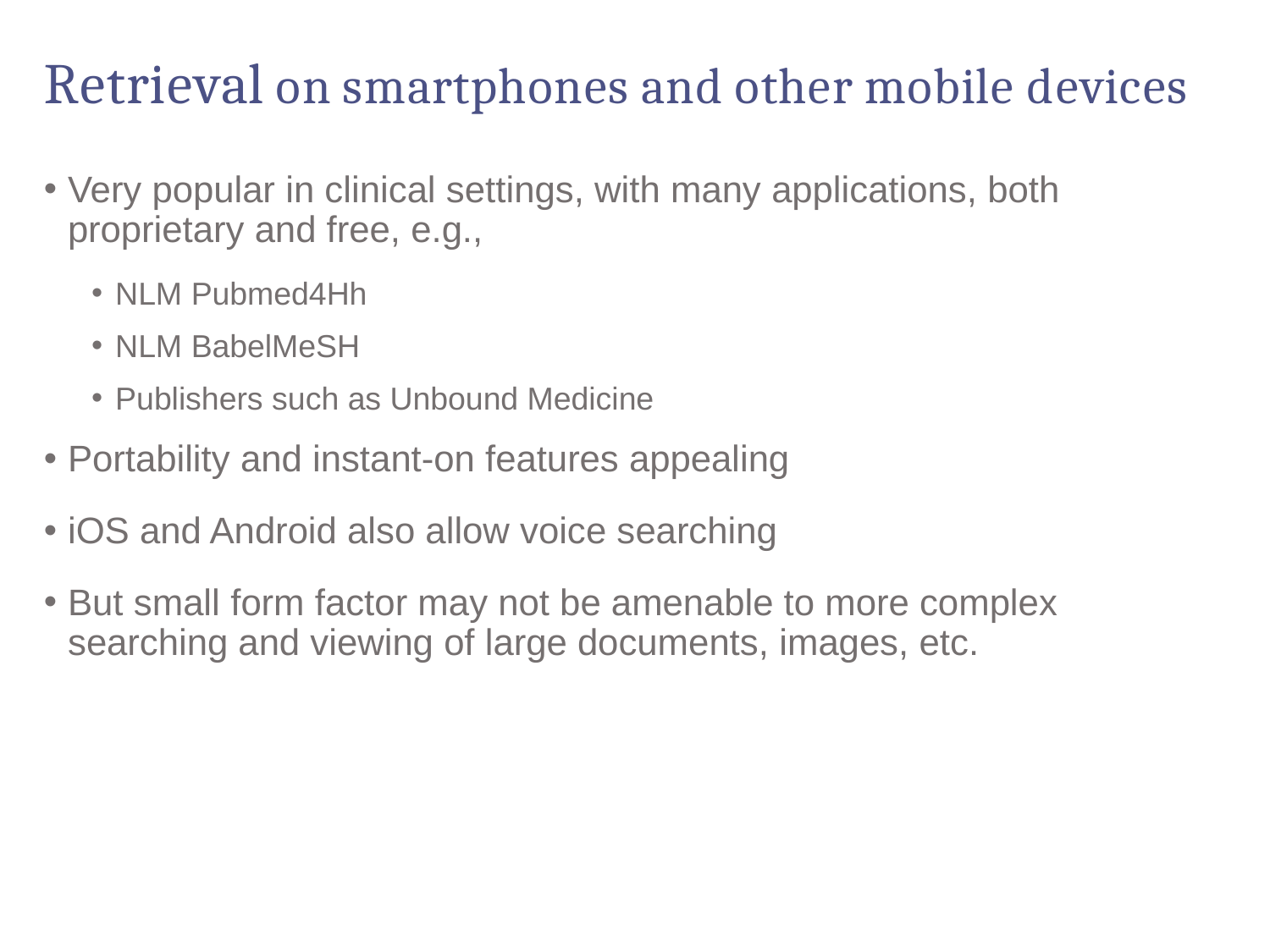

# Retrieval on smartphones and other mobile devices
Very popular in clinical settings, with many applications, both proprietary and free, e.g.,
NLM Pubmed4Hh
NLM BabelMeSH
Publishers such as Unbound Medicine
Portability and instant-on features appealing
iOS and Android also allow voice searching
But small form factor may not be amenable to more complex searching and viewing of large documents, images, etc.